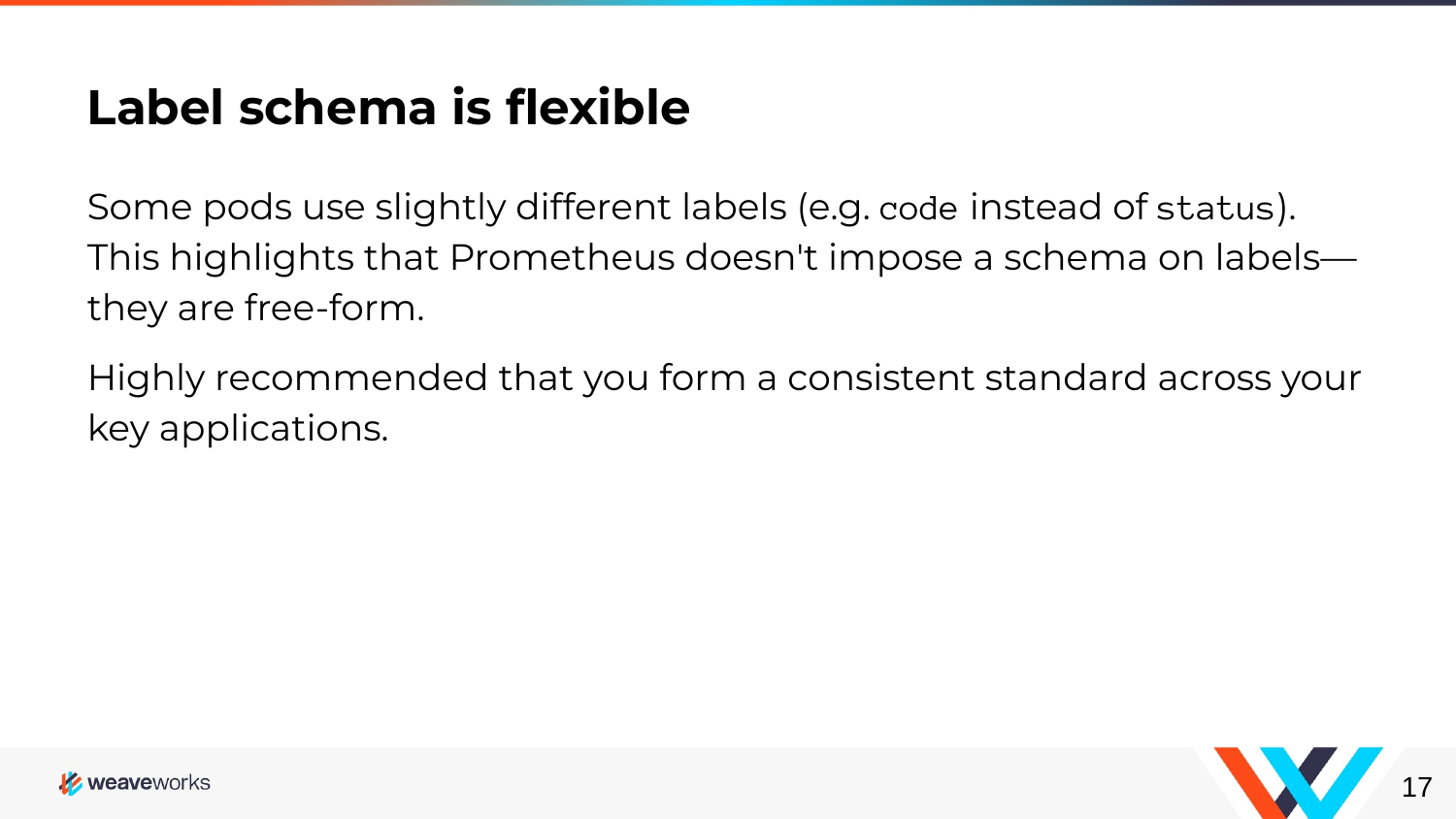

# Label schema is flexible
Some pods use slightly different labels (e.g. code instead of status). This highlights that Prometheus doesn't impose a schema on labels—they are free-form.
Highly recommended that you form a consistent standard across your key applications.
17